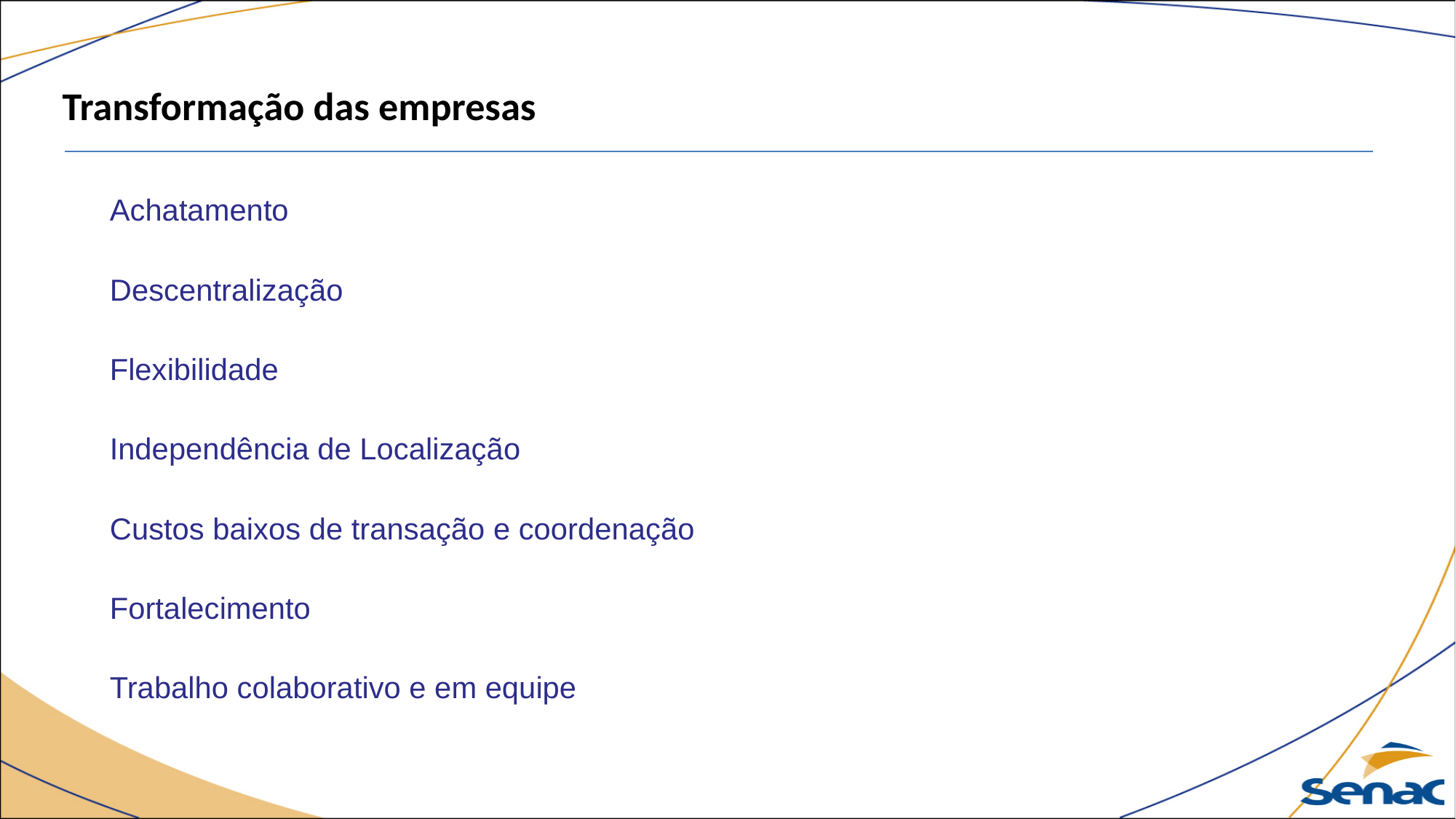

Transformação das empresas
Achatamento
Descentralização
Flexibilidade
Independência de Localização
Custos baixos de transação e coordenação
Fortalecimento
Trabalho colaborativo e em equipe